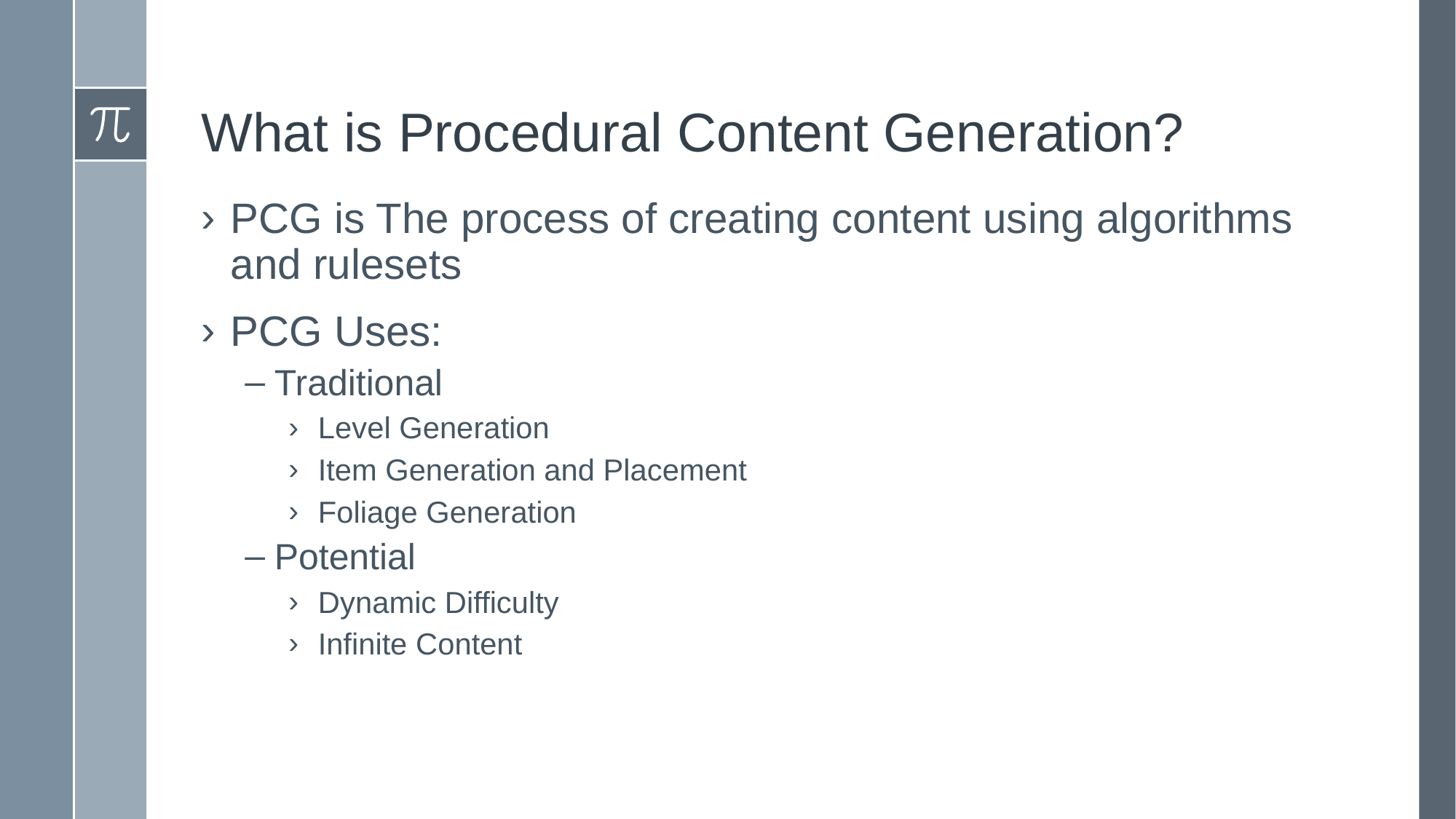

# What is Procedural Content Generation?
PCG is The process of creating content using algorithms and rulesets
PCG Uses:
Traditional
Level Generation
Item Generation and Placement
Foliage Generation
Potential
Dynamic Difficulty
Infinite Content